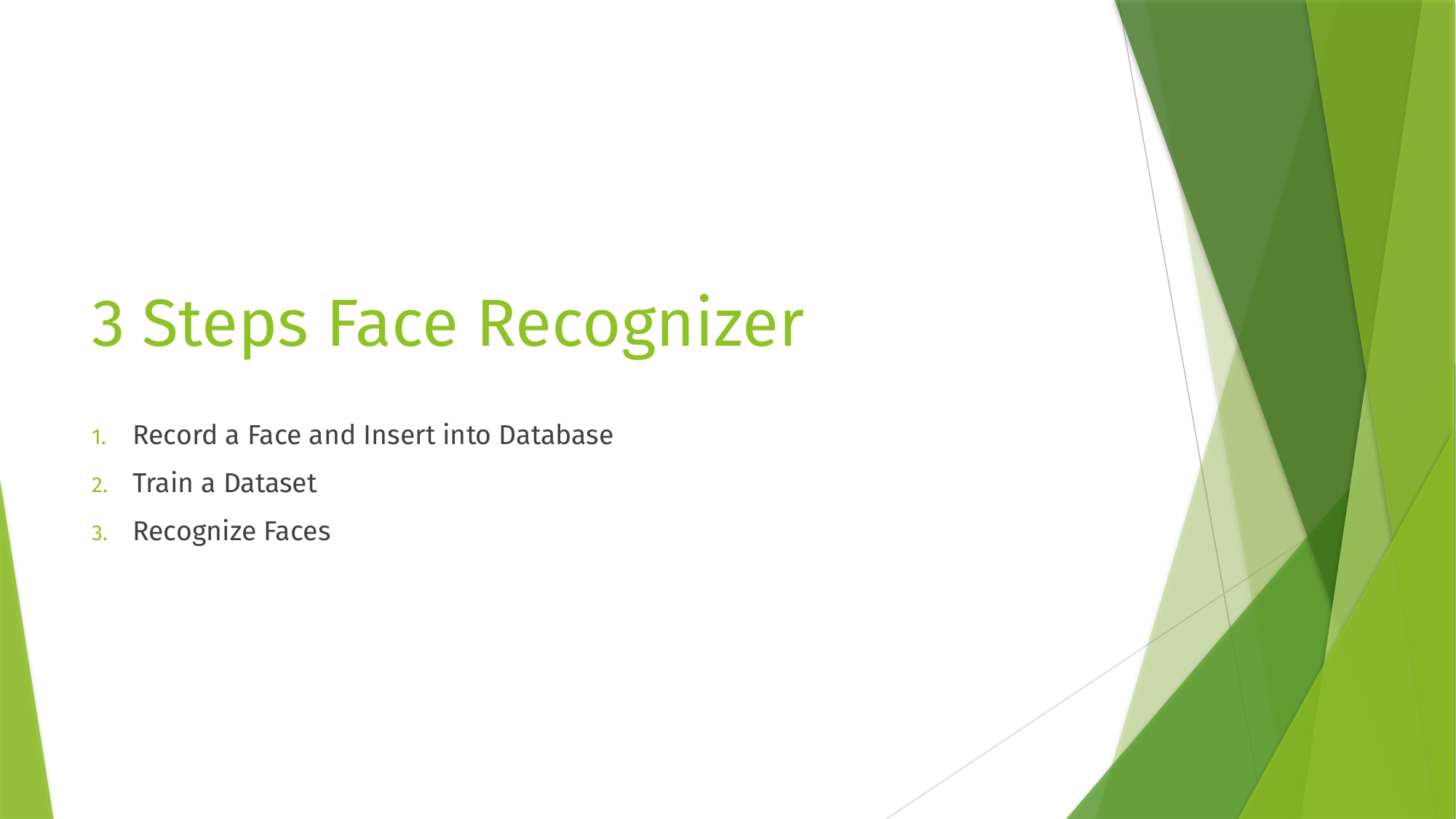

# 3 Steps Face Recognizer
Record a Face and Insert into Database
Train a Dataset
Recognize Faces